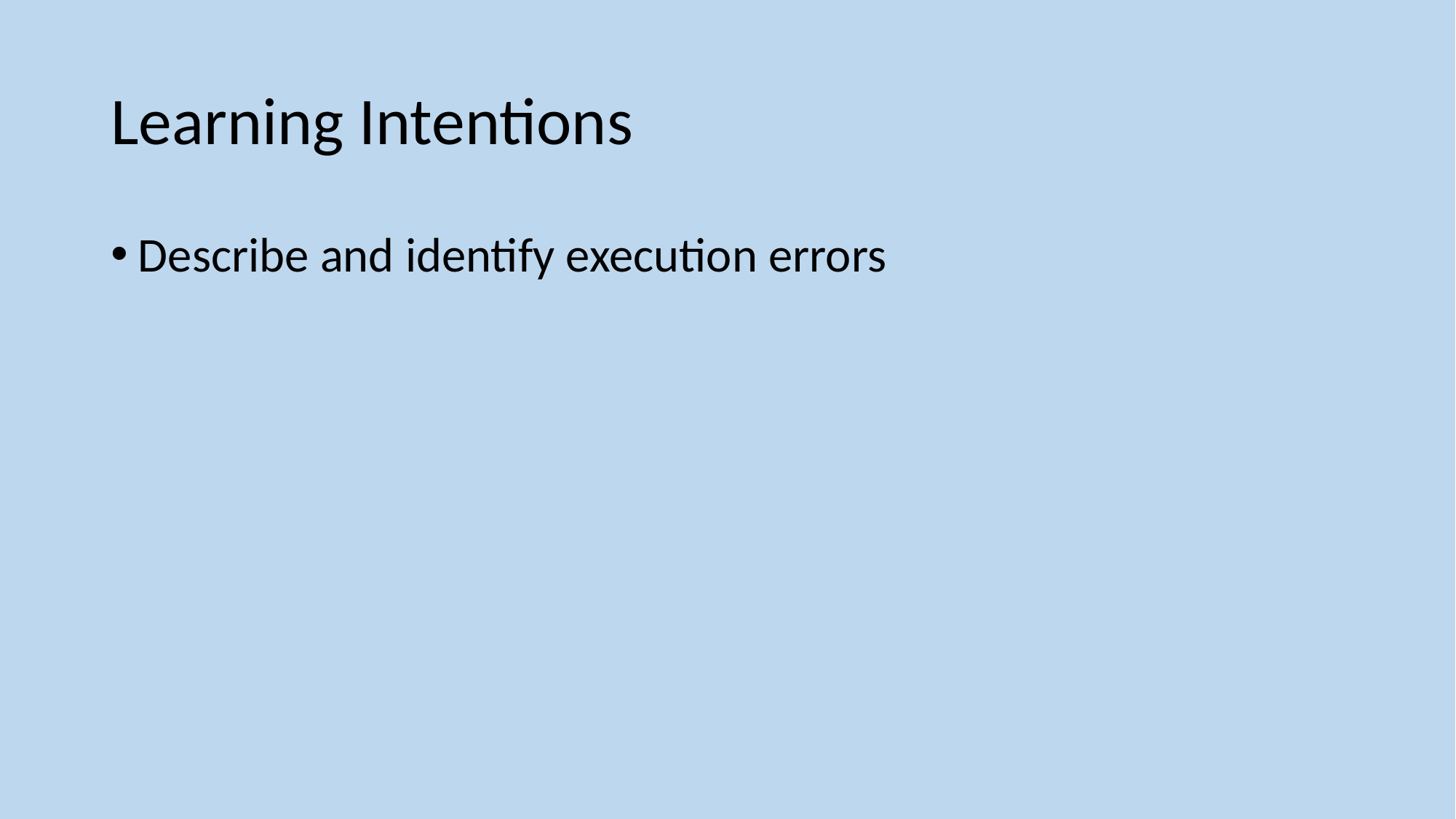

# Learning Intentions
Describe and identify execution errors